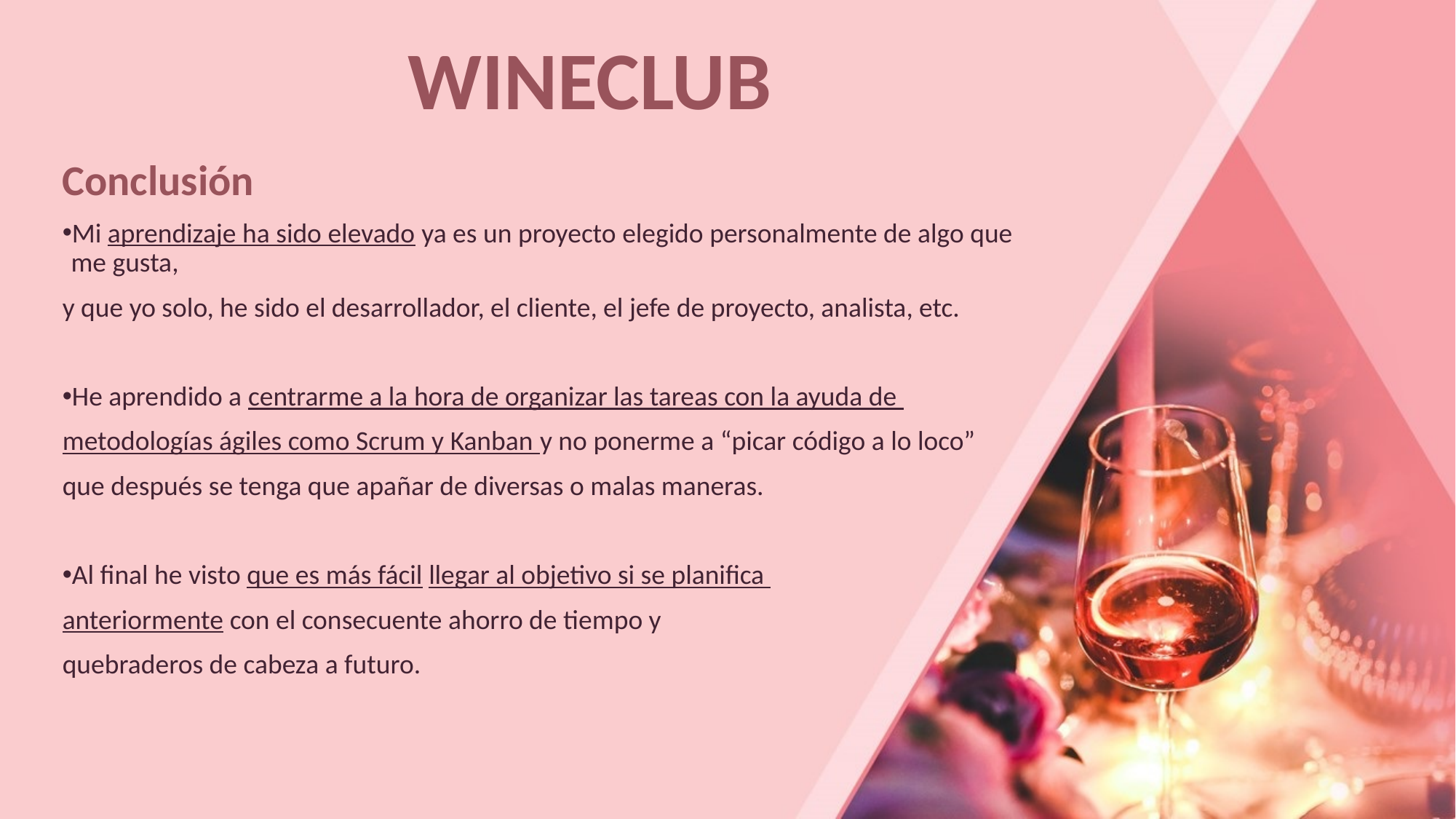

# WINECLUB
Conclusión
Mi aprendizaje ha sido elevado ya es un proyecto elegido personalmente de algo que me gusta,
y que yo solo, he sido el desarrollador, el cliente, el jefe de proyecto, analista, etc.

He aprendido a centrarme a la hora de organizar las tareas con la ayuda de
metodologías ágiles como Scrum y Kanban y no ponerme a “picar código a lo loco”
que después se tenga que apañar de diversas o malas maneras.

Al final he visto que es más fácil llegar al objetivo si se planifica
anteriormente con el consecuente ahorro de tiempo y
quebraderos de cabeza a futuro.